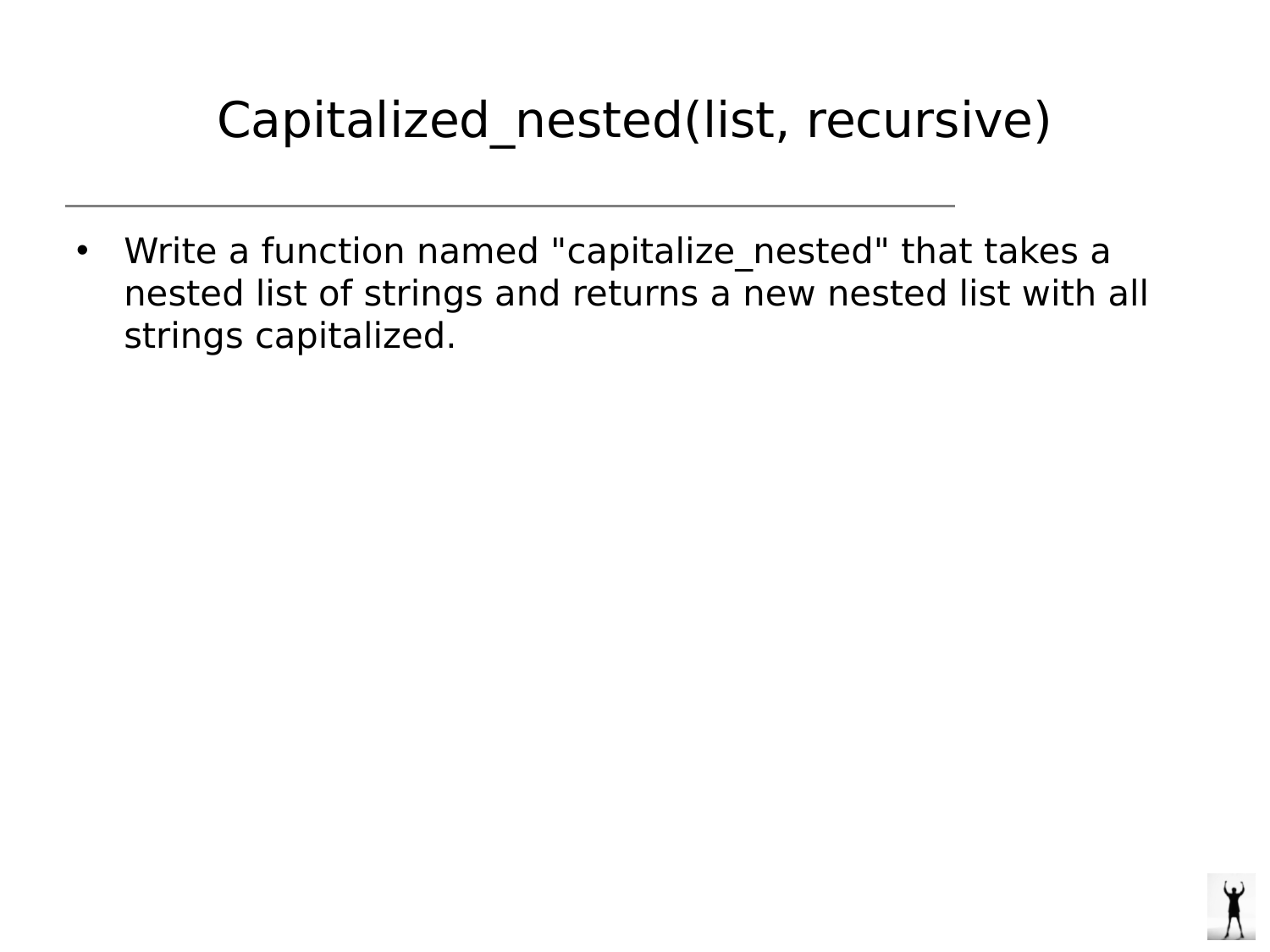

# Capitalized_nested(list, recursive)
Write a function named "capitalize_nested" that takes a nested list of strings and returns a new nested list with all strings capitalized.